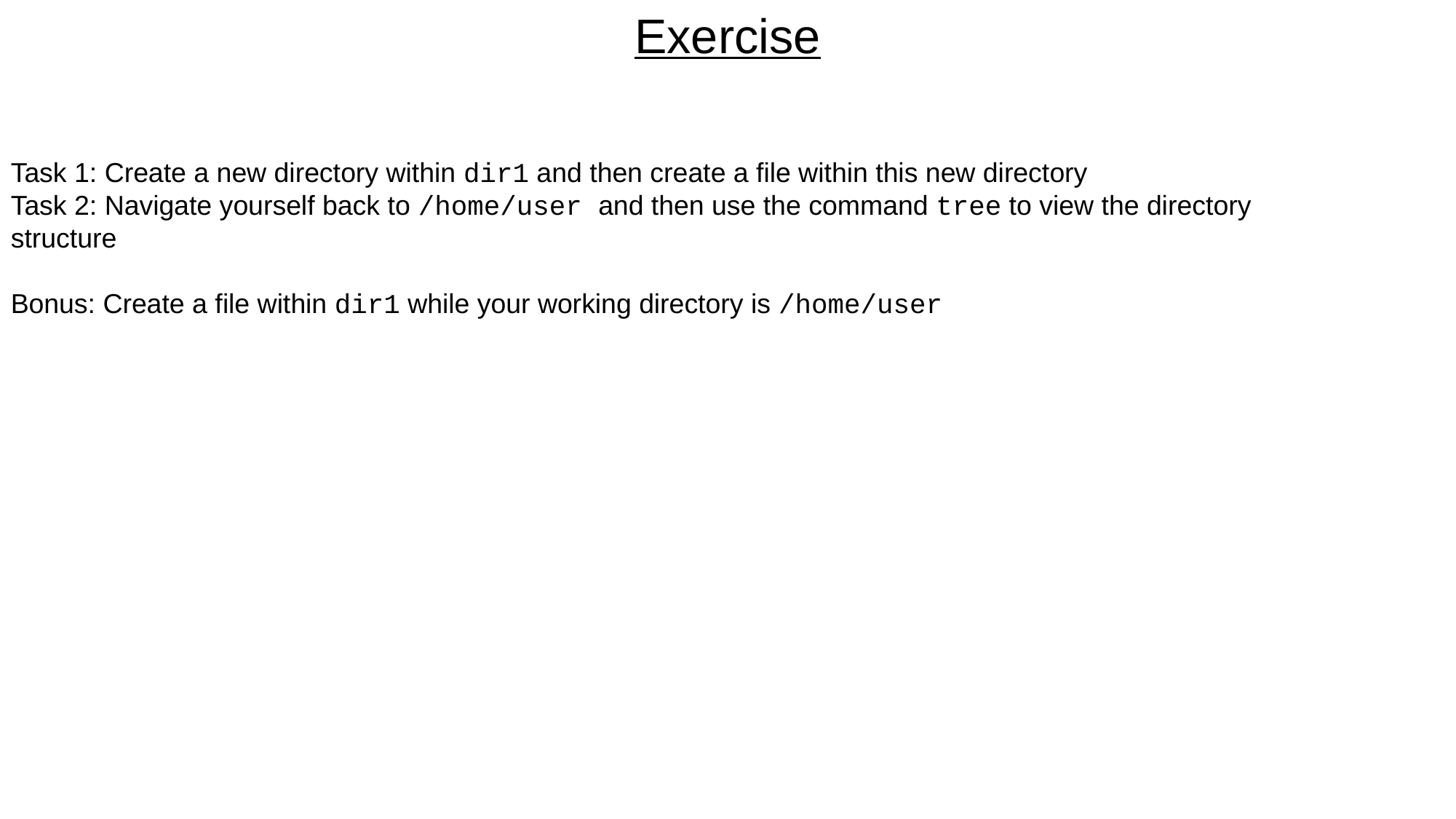

Exercise
Task 1: Create a new directory within dir1 and then create a file within this new directory
Task 2: Navigate yourself back to /home/user and then use the command tree to view the directory structure

Bonus: Create a file within dir1 while your working directory is /home/user